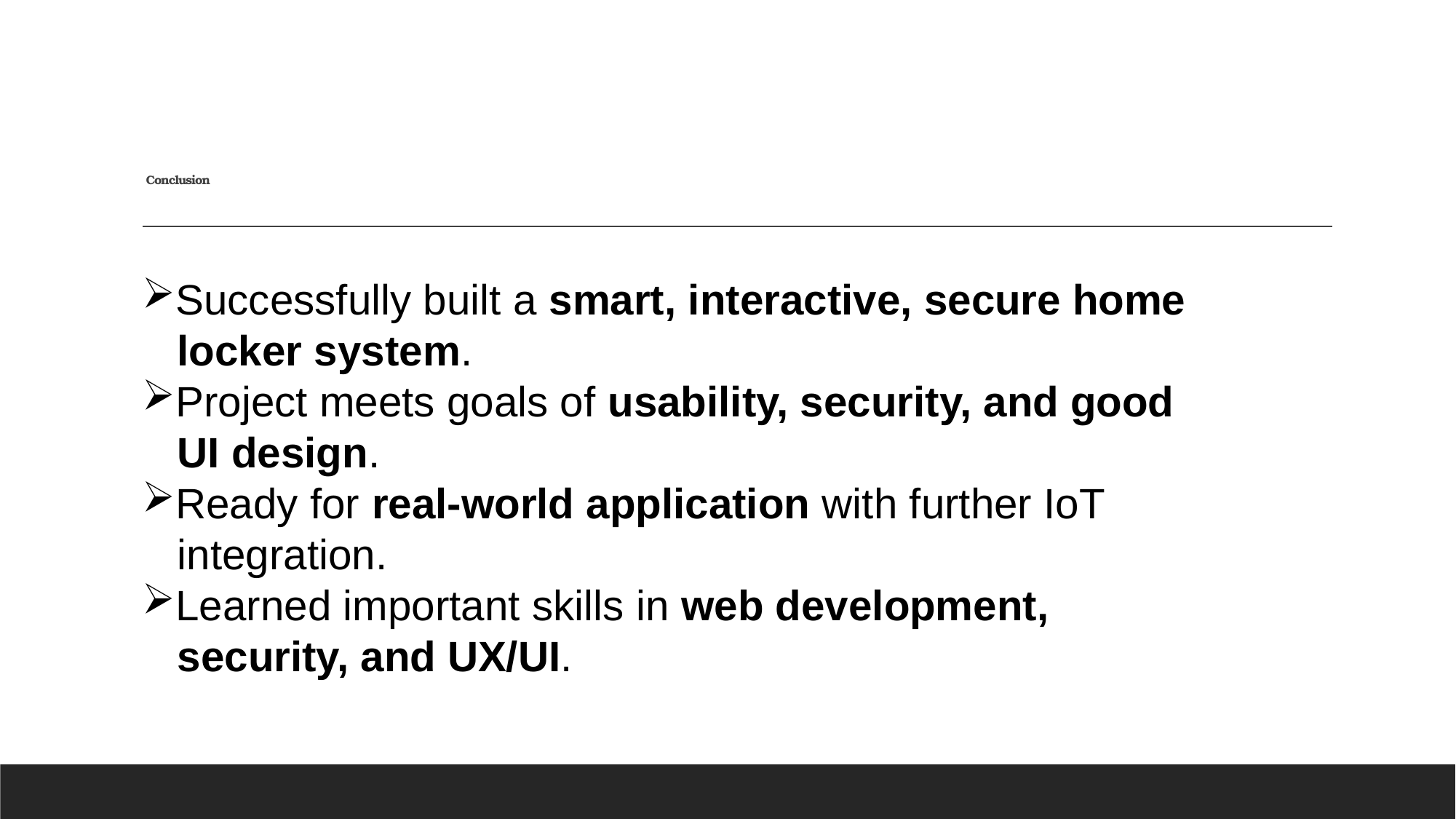

# Conclusion
Successfully built a smart, interactive, secure home
   locker system.
Project meets goals of usability, security, and good
   UI design.
Ready for real-world application with further IoT
   integration.
Learned important skills in web development,
   security, and UX/UI.